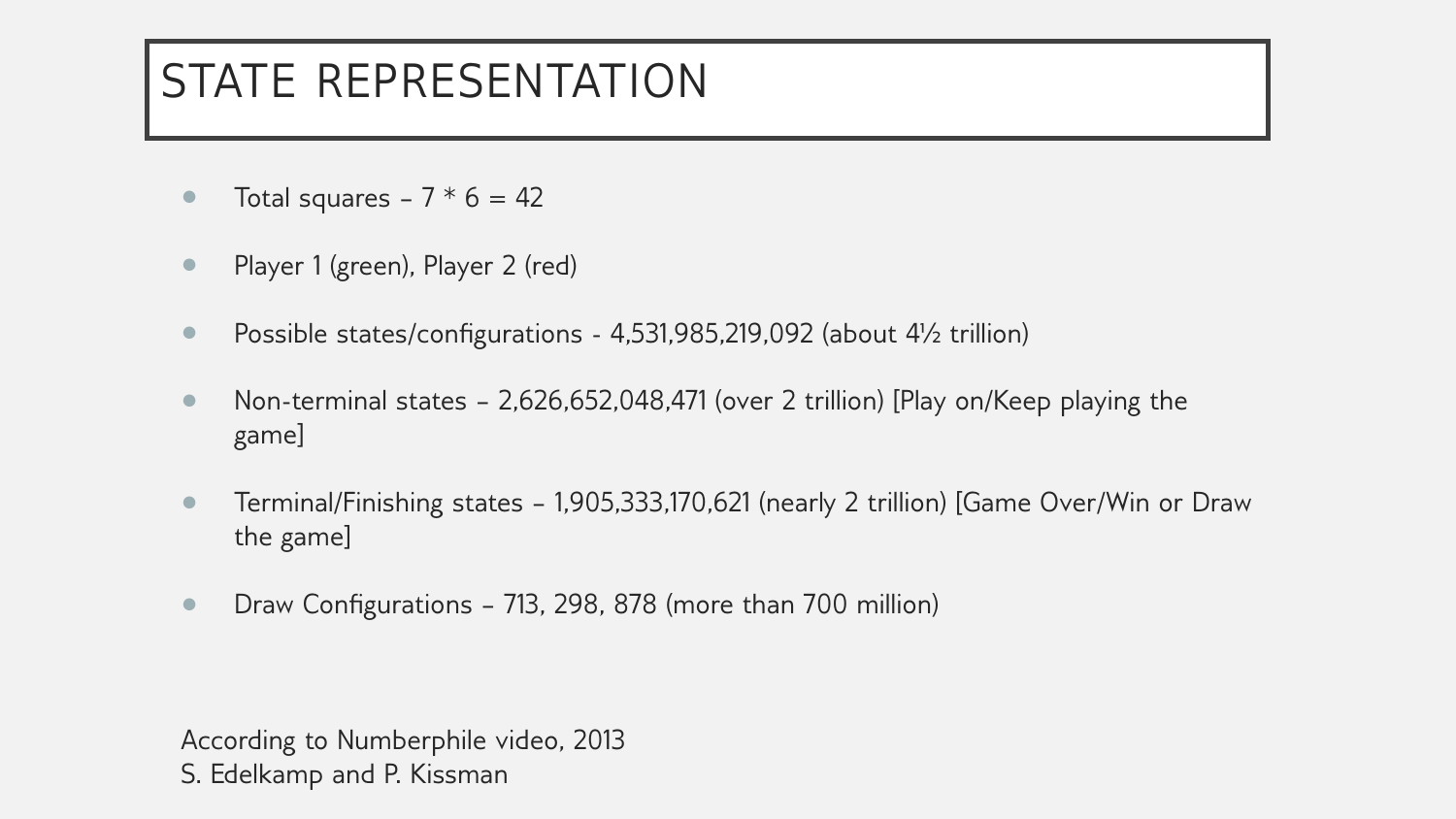

# State representation
Total squares – 7 * 6 = 42

Player 1 (green), Player 2 (red)

Possible states/configurations - 4,531,985,219,092 (about 4½ trillion)

Non-terminal states – 2,626,652,048,471 (over 2 trillion) [Play on/Keep playing the game]

Terminal/Finishing states – 1,905,333,170,621 (nearly 2 trillion) [Game Over/Win or Draw the game]

Draw Configurations – 713, 298, 878 (more than 700 million)

According to Numberphile video, 2013
S. Edelkamp and P. Kissman